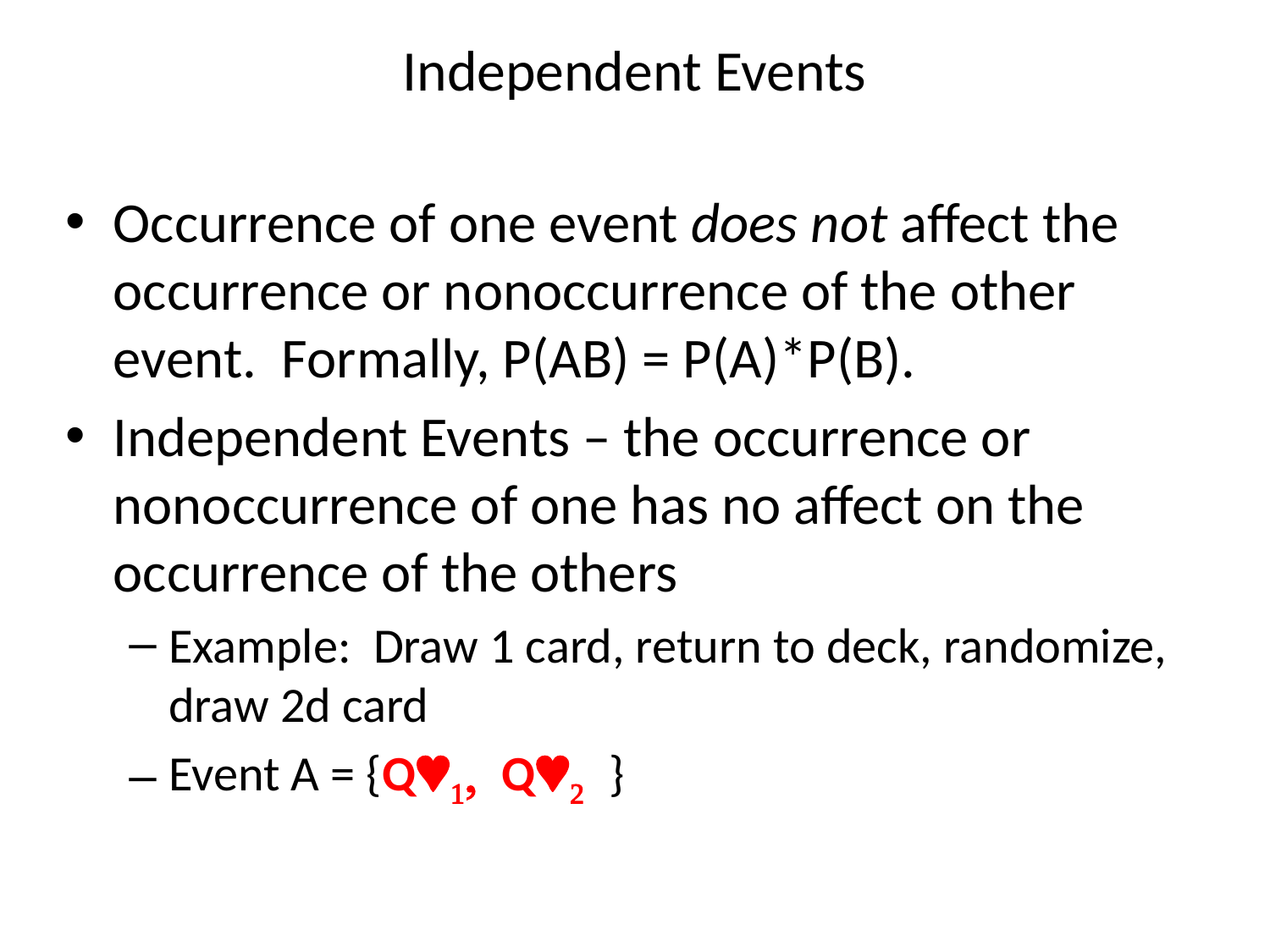

# Independent Events
Occurrence of one event does not affect the occurrence or nonoccurrence of the other event.  Formally, P(AB) = P(A)*P(B).
Independent Events – the occurrence or nonoccurrence of one has no affect on the occurrence of the others
Example:  Draw 1 card, return to deck, randomize, draw 2d card
Event A = {Q♥1, Q♥2 }